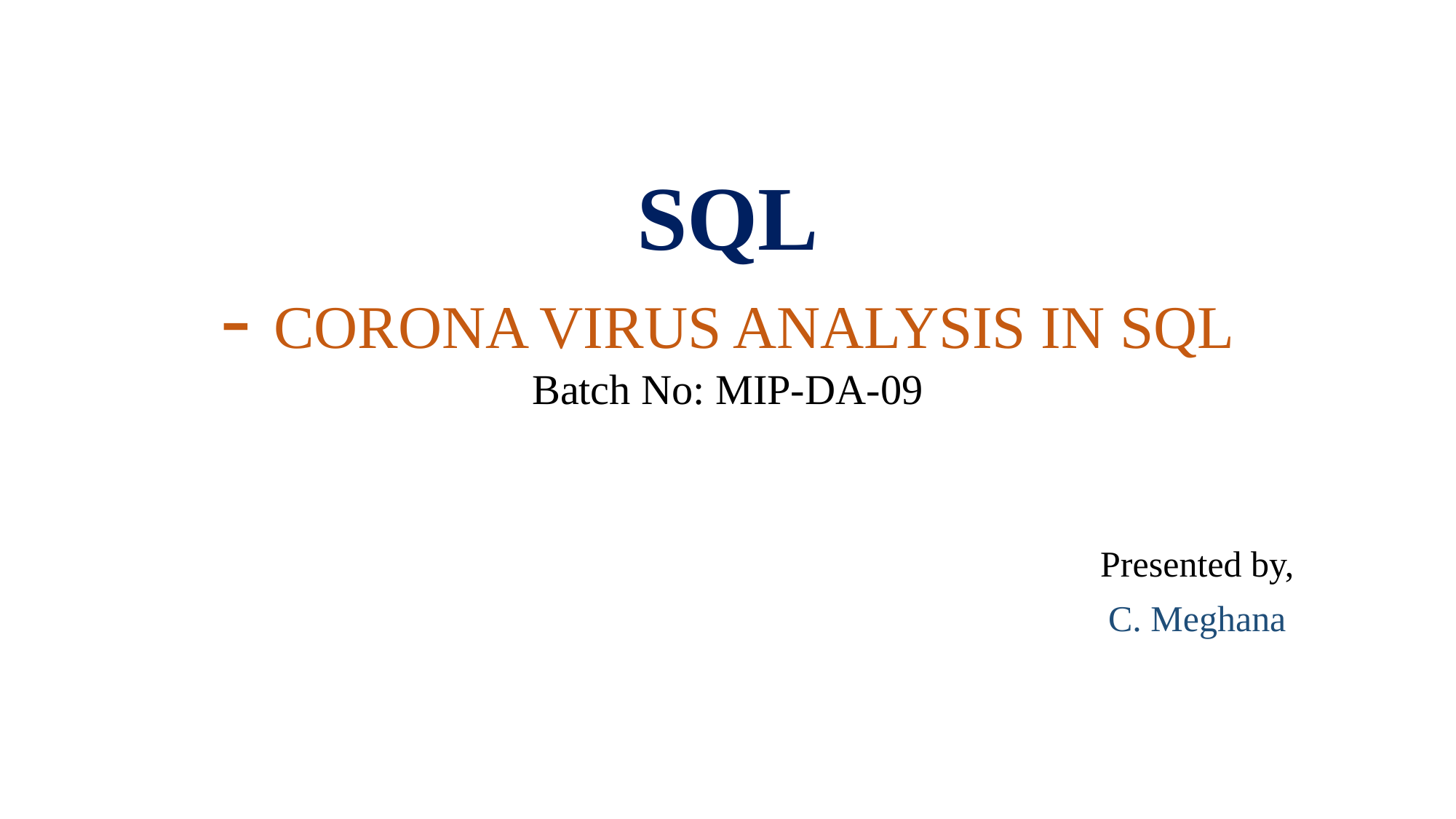

# SQL - CORONA VIRUS ANALYSIS IN SQL Batch No: MIP-DA-09
Presented by,
C. Meghana